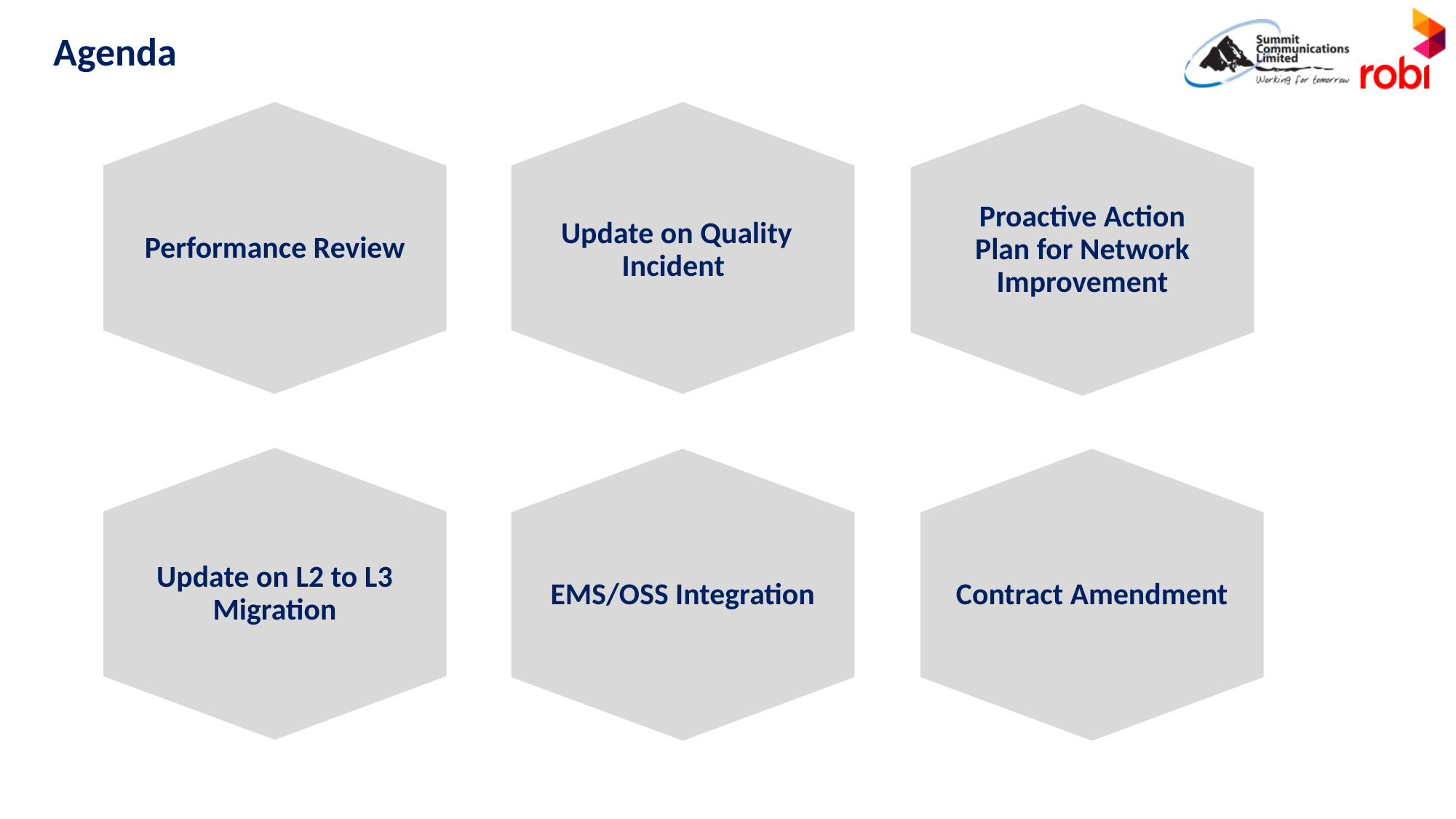

Agenda
Performance Review

Update on Quality Incident
Proactive Action Plan for Network Improvement
Update on L2 to L3 Migration
EMS/OSS Integration

Contract Amendment